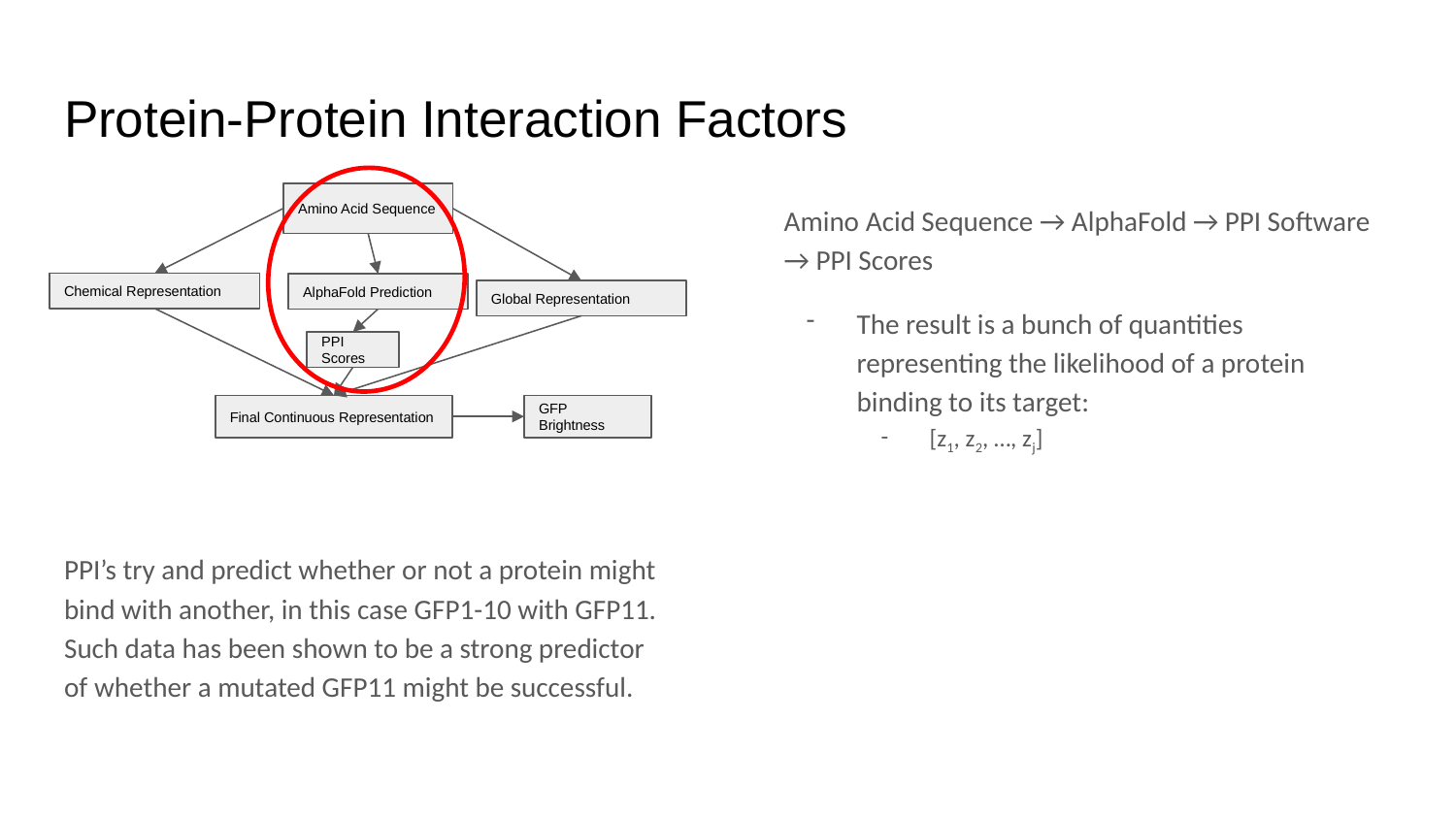

# Protein-Protein Interaction Factors

Amino Acid Sequence
Amino Acid Sequence → AlphaFold → PPI Software → PPI Scores
The result is a bunch of quantities representing the likelihood of a protein binding to its target:
[z1, z2, …, zj]

Chemical Representation
AlphaFold Prediction
Global Representation
PPI Scores
Final Continuous Representation
GFP Brightness
PPI’s try and predict whether or not a protein might bind with another, in this case GFP1-10 with GFP11. Such data has been shown to be a strong predictor of whether a mutated GFP11 might be successful.